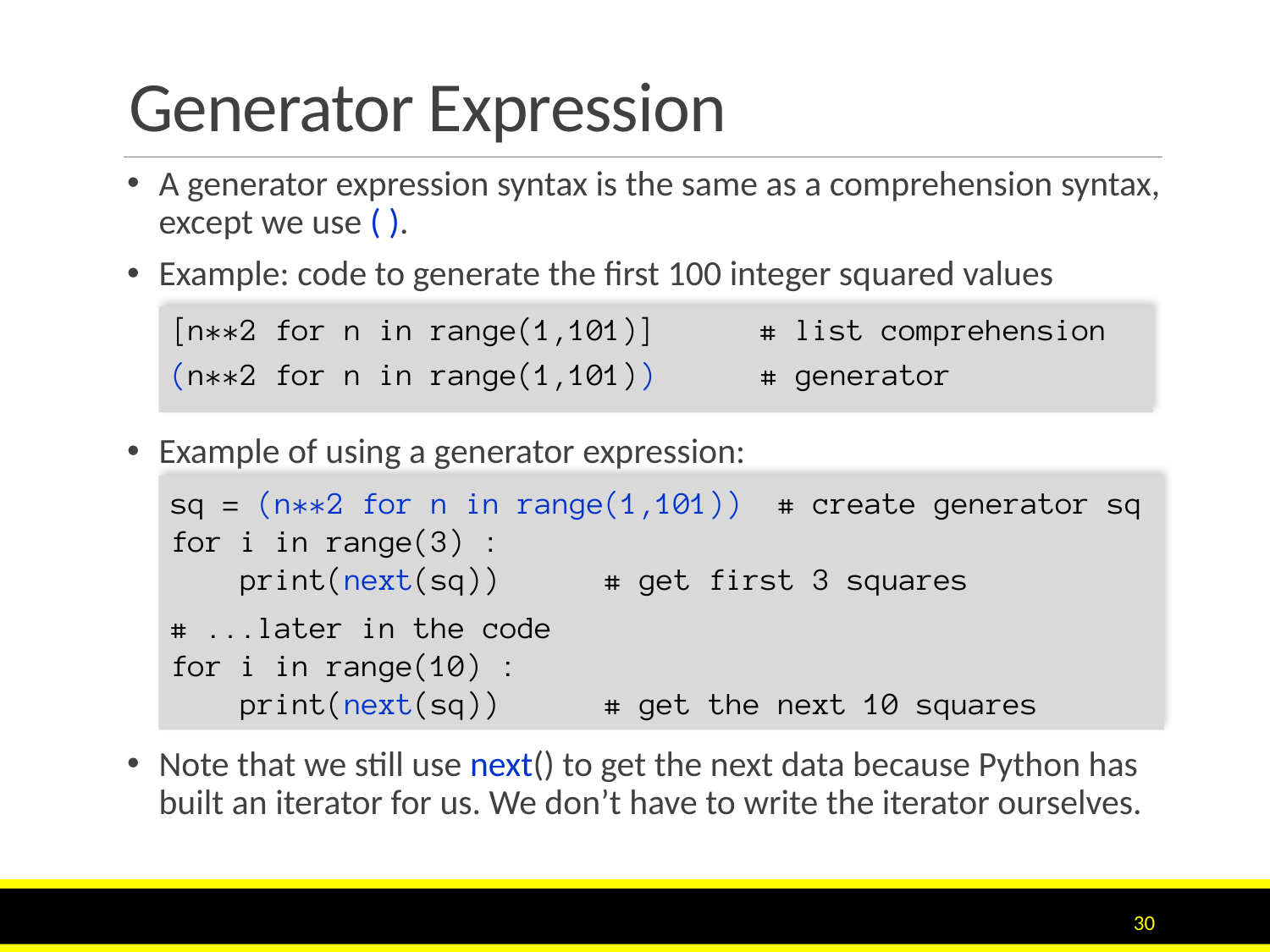

# Generator Expression
A generator expression syntax is the same as a comprehension syntax, except we use ( ).
Example: code to generate the first 100 integer squared values

Example of using a generator expression:

Note that we still use next() to get the next data because Python has built an iterator for us. We don’t have to write the iterator ourselves.
[n**2 for n in range(1,101)]      # list comprehension
(n**2 for n in range(1,101))      # generator

sq = (n**2 for n in range(1,101))  # create generator sq
for i in range(3) :
    print(next(sq))      # get first 3 squares
# ...later in the code
for i in range(10) :
    print(next(sq))      # get the next 10 squares

30